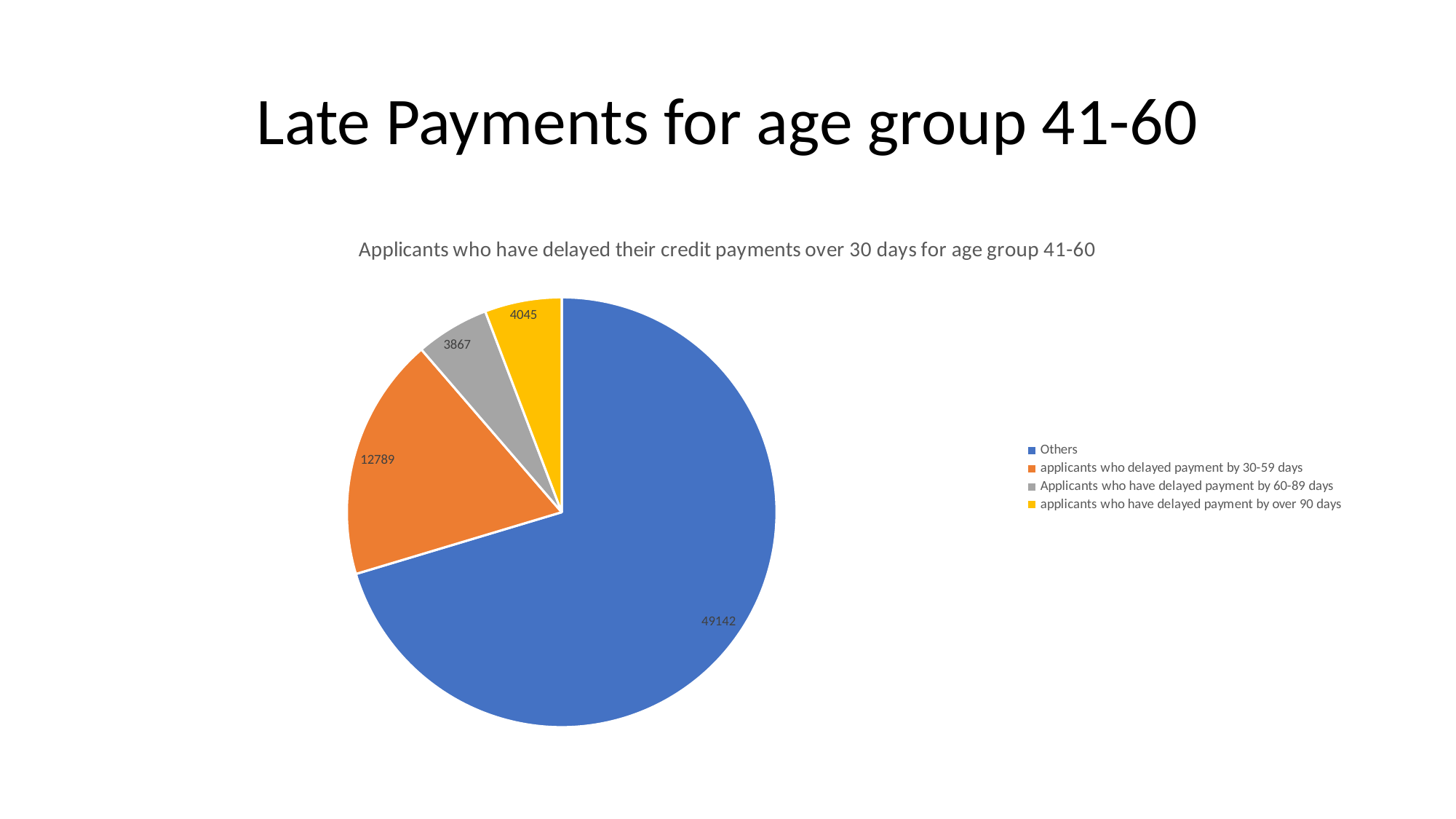

# Late Payments for age group 41-60

### Chart: Applicants who have delayed their credit payments over 30 days for age group 41-60

| Category |  |
|---|---|
| Others | 49142.0 |
| applicants who delayed payment by 30-59 days | 12789.0 |
| Applicants who have delayed payment by 60-89 days | 3867.0 |
| applicants who have delayed payment by over 90 days | 4045.0 |